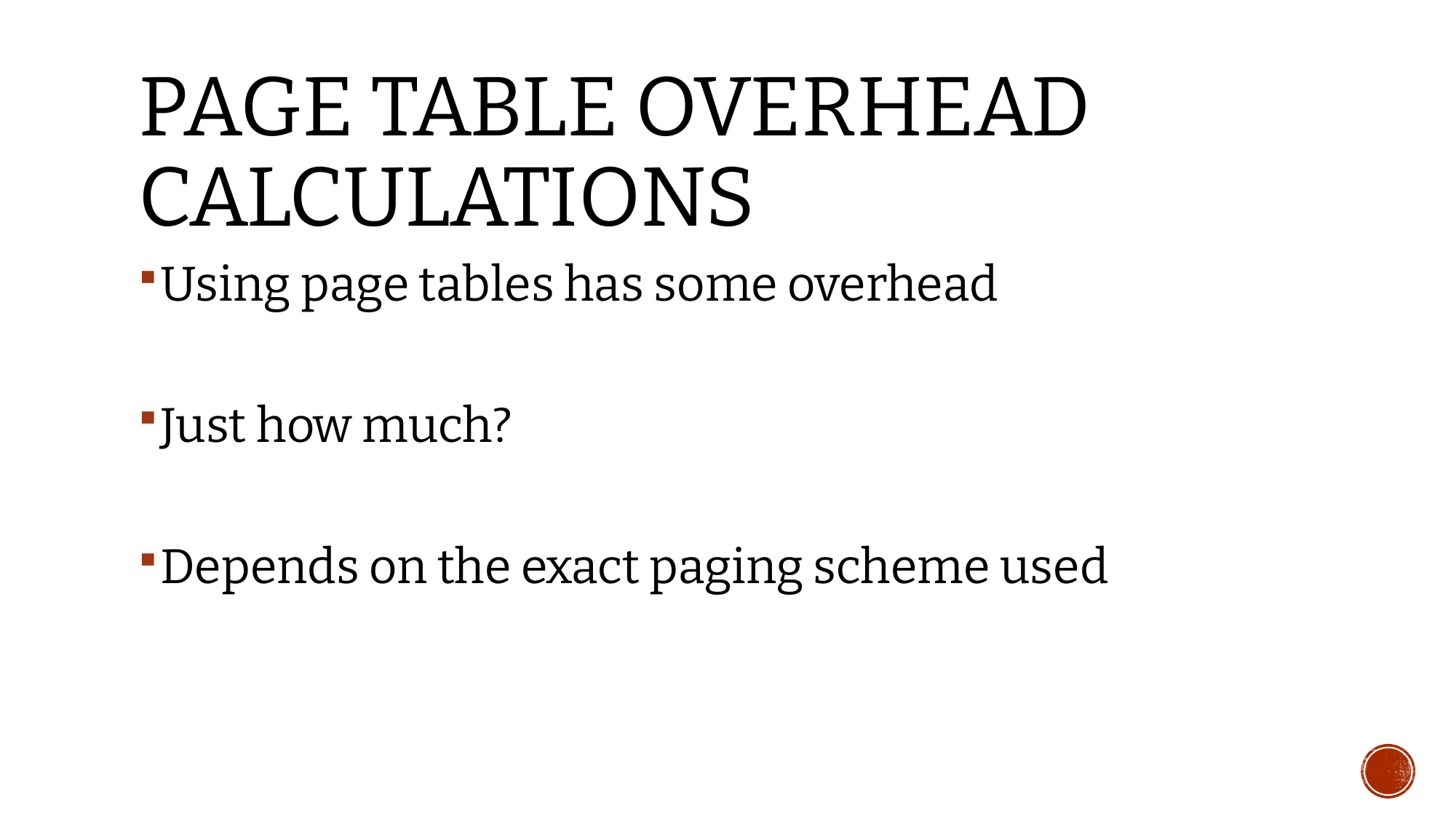

# Page Table Overhead Calculations
Using page tables has some overhead

Just how much?

Depends on the exact paging scheme used